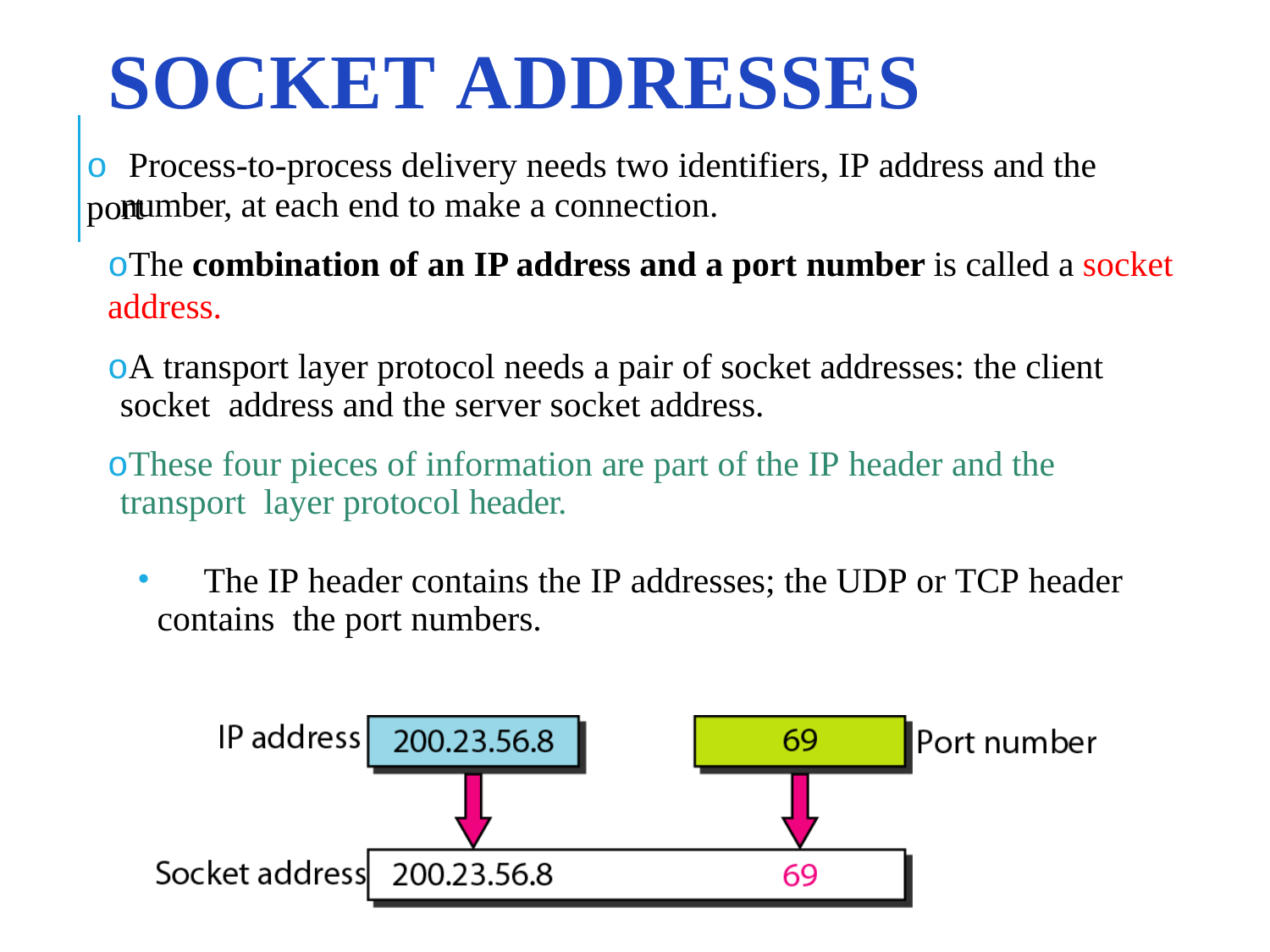

# SOCKET ADDRESSES
o Process-to-process delivery needs two identifiers, IP address and the port
number, at each end to make a connection.
oThe combination of an IP address and a port number is called a socket address.
oA transport layer protocol needs a pair of socket addresses: the client socket  address and the server socket address.
oThese four pieces of information are part of the IP header and the transport  layer protocol header.
	The IP header contains the IP addresses; the UDP or TCP header contains  the port numbers.